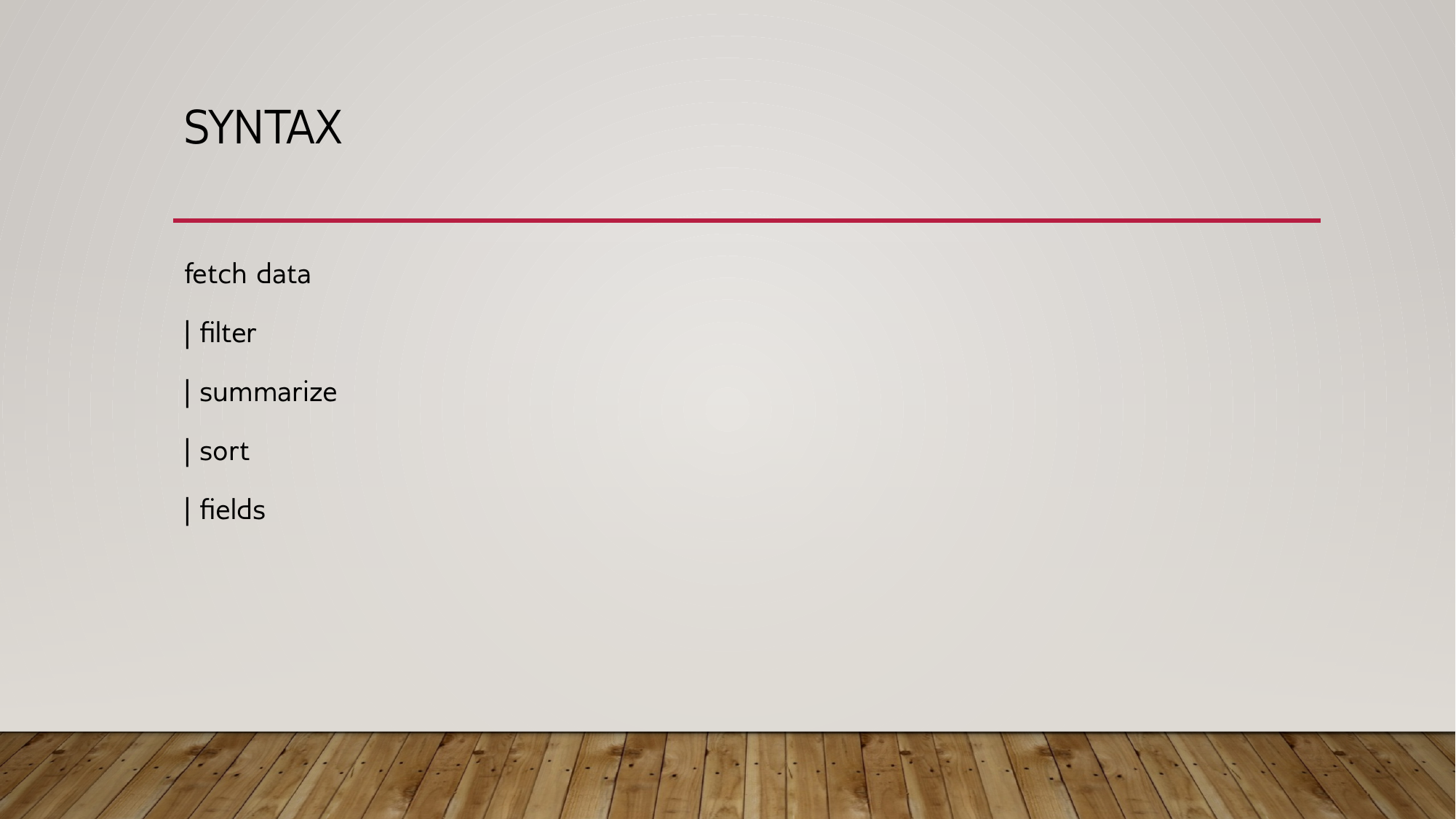

# syntax
fetch data
| filter
| summarize
| sort
| fields